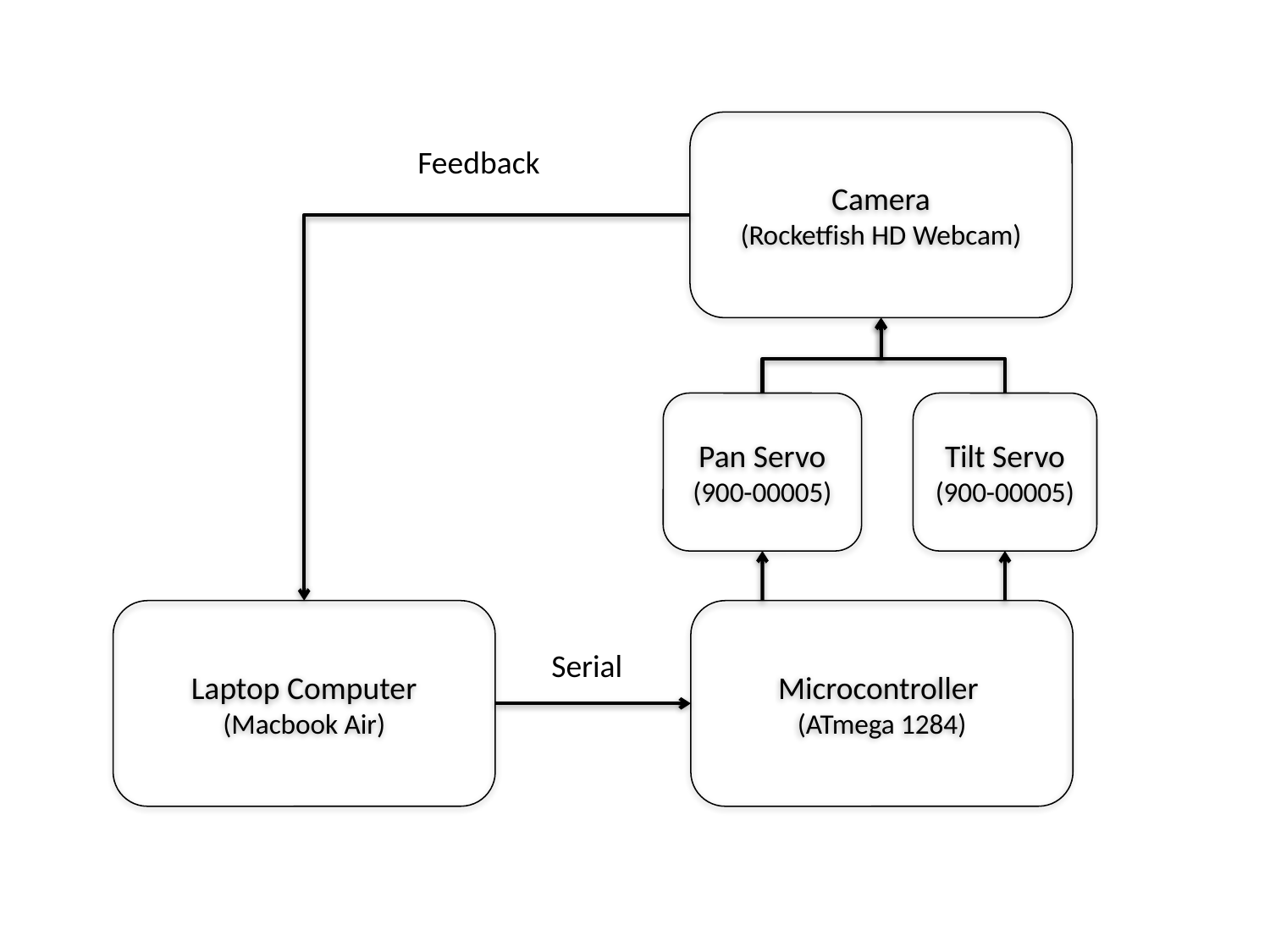

Camera
(Rocketfish HD Webcam)
Feedback
Pan Servo
(900-00005)
Tilt Servo
(900-00005)
Microcontroller
(ATmega 1284)
Laptop Computer
(Macbook Air)
Serial